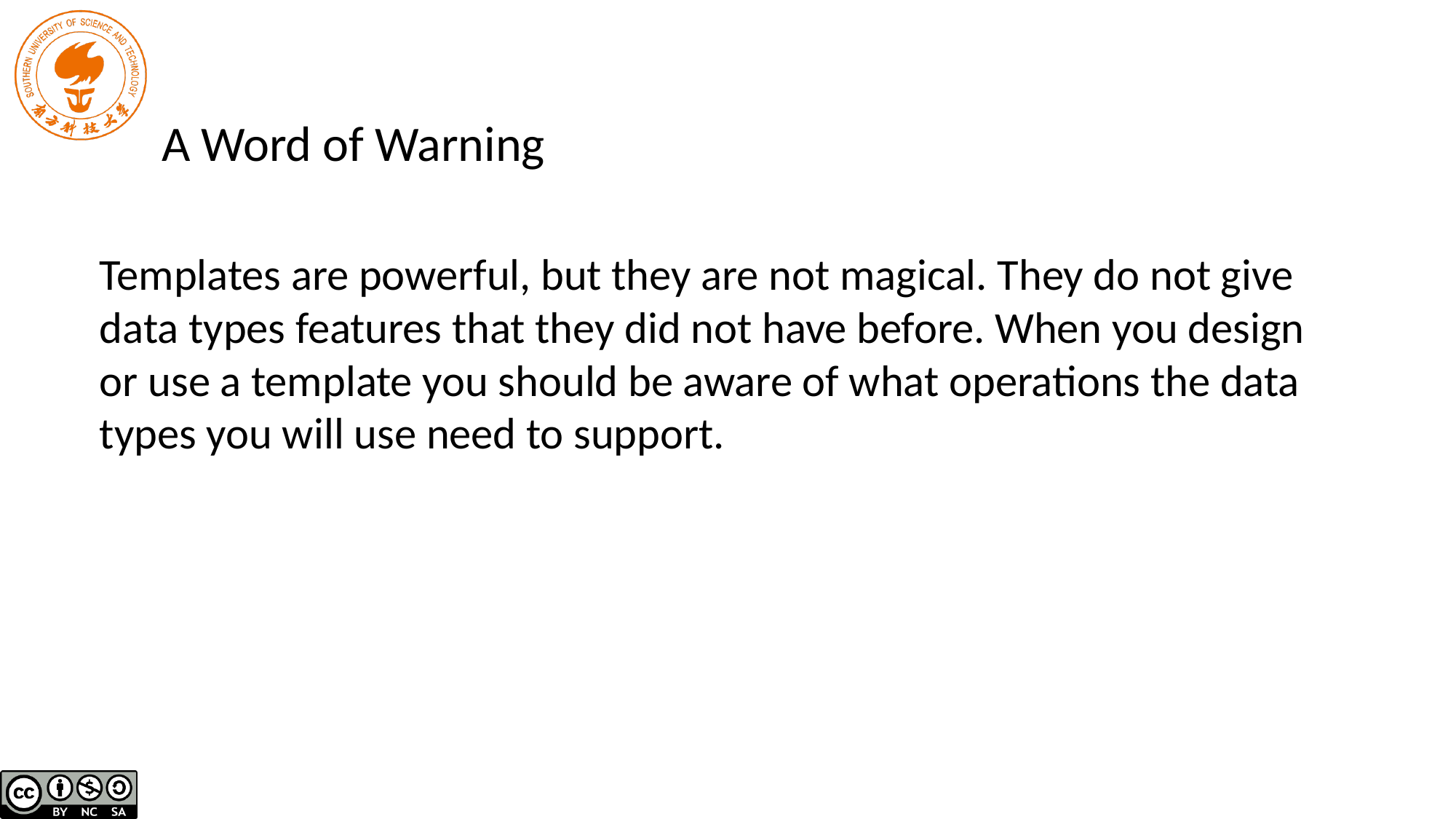

A Word of Warning
Templates are powerful, but they are not magical. They do not give data types features that they did not have before. When you design or use a template you should be aware of what operations the data types you will use need to support.